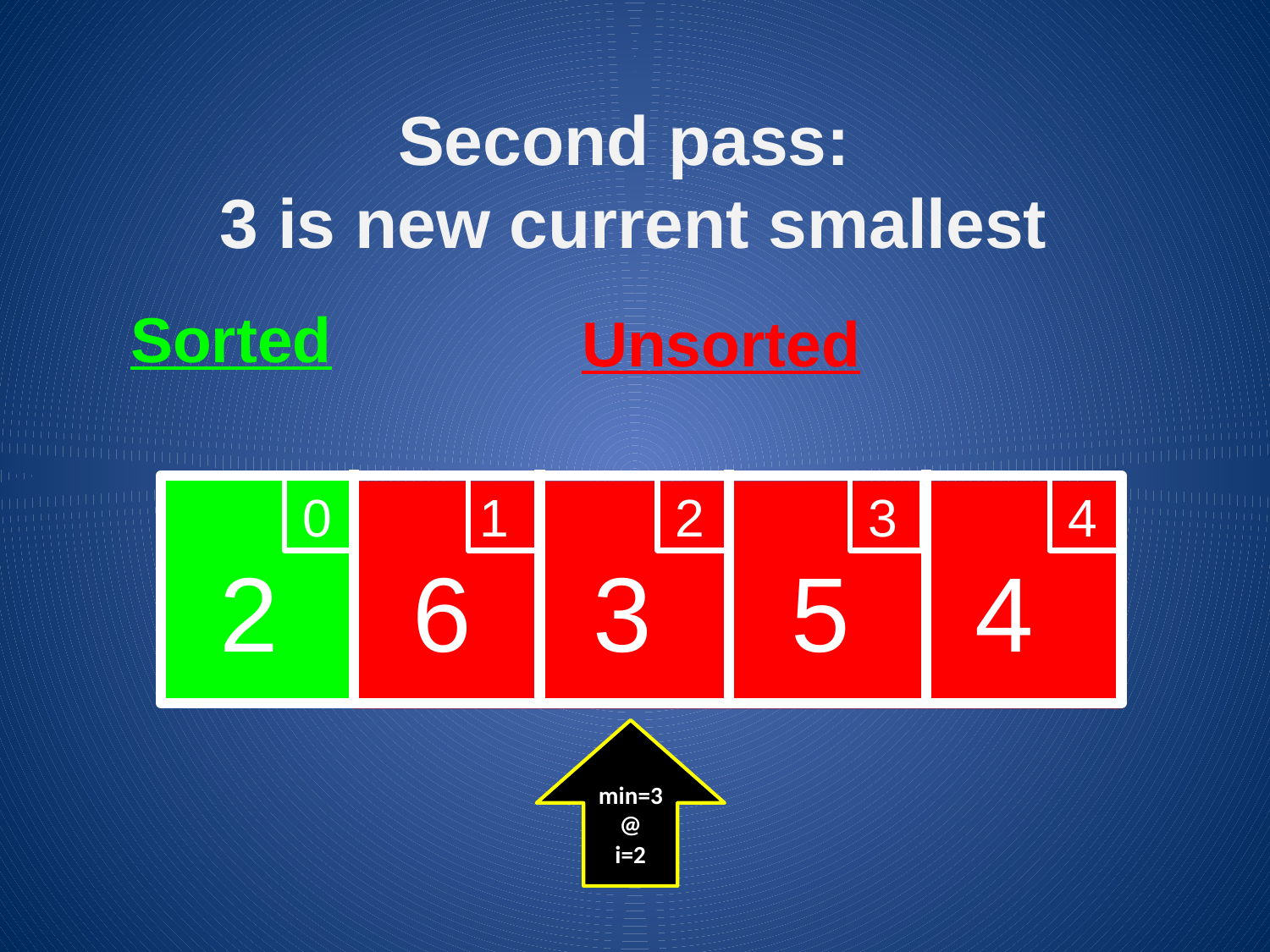

Second pass:
3 is new current smallest
Unsorted
Sorted
0
1
2

3

4

2
6
3
5
4
min=3
@
i=2